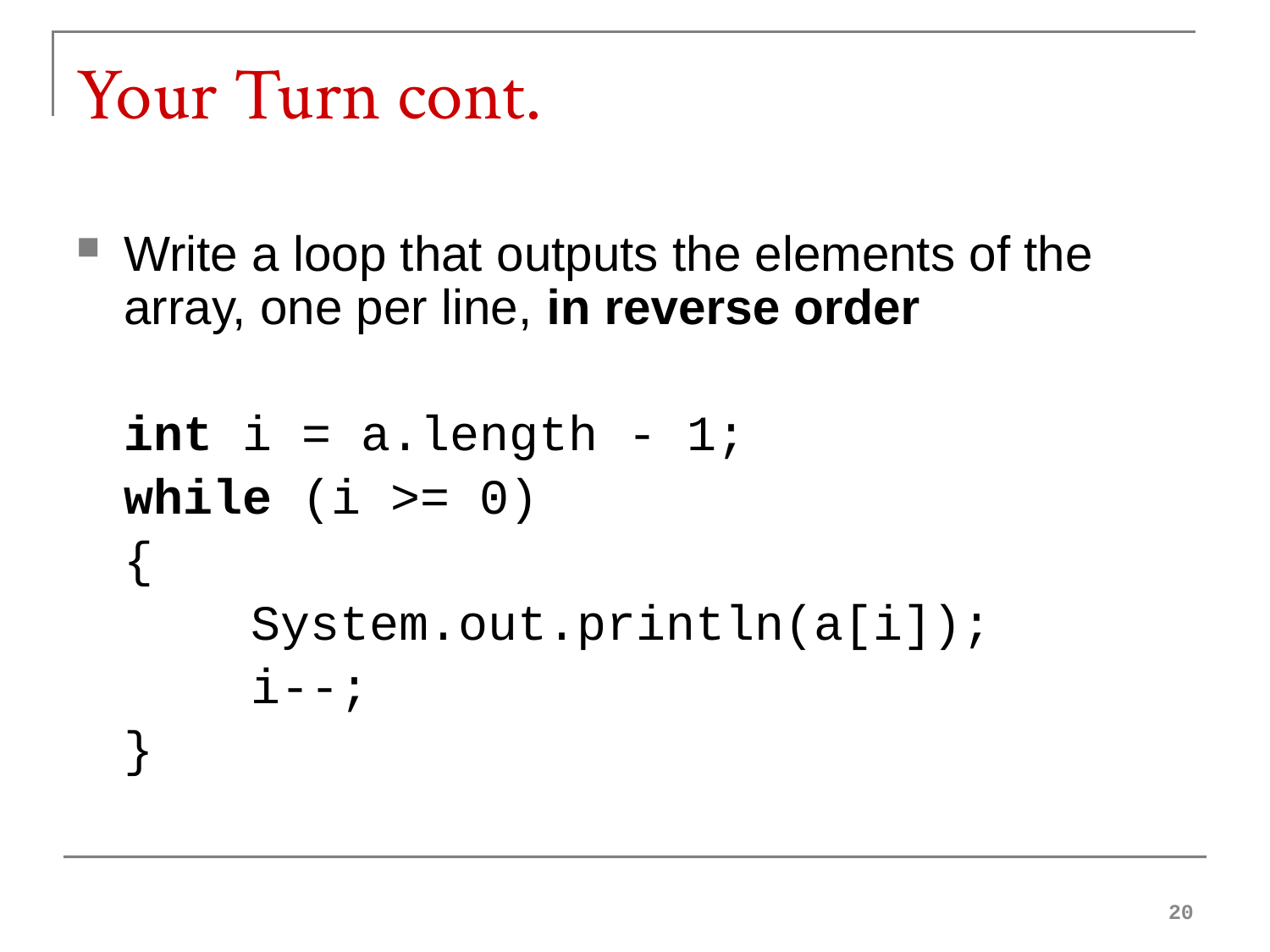

# Your Turn cont.
Write a loop that outputs the elements of the array, one per line, in reverse order

	int i = a.length - 1;
	while (i >= 0)
	{
		System.out.println(a[i]);
		i--;
	}

20